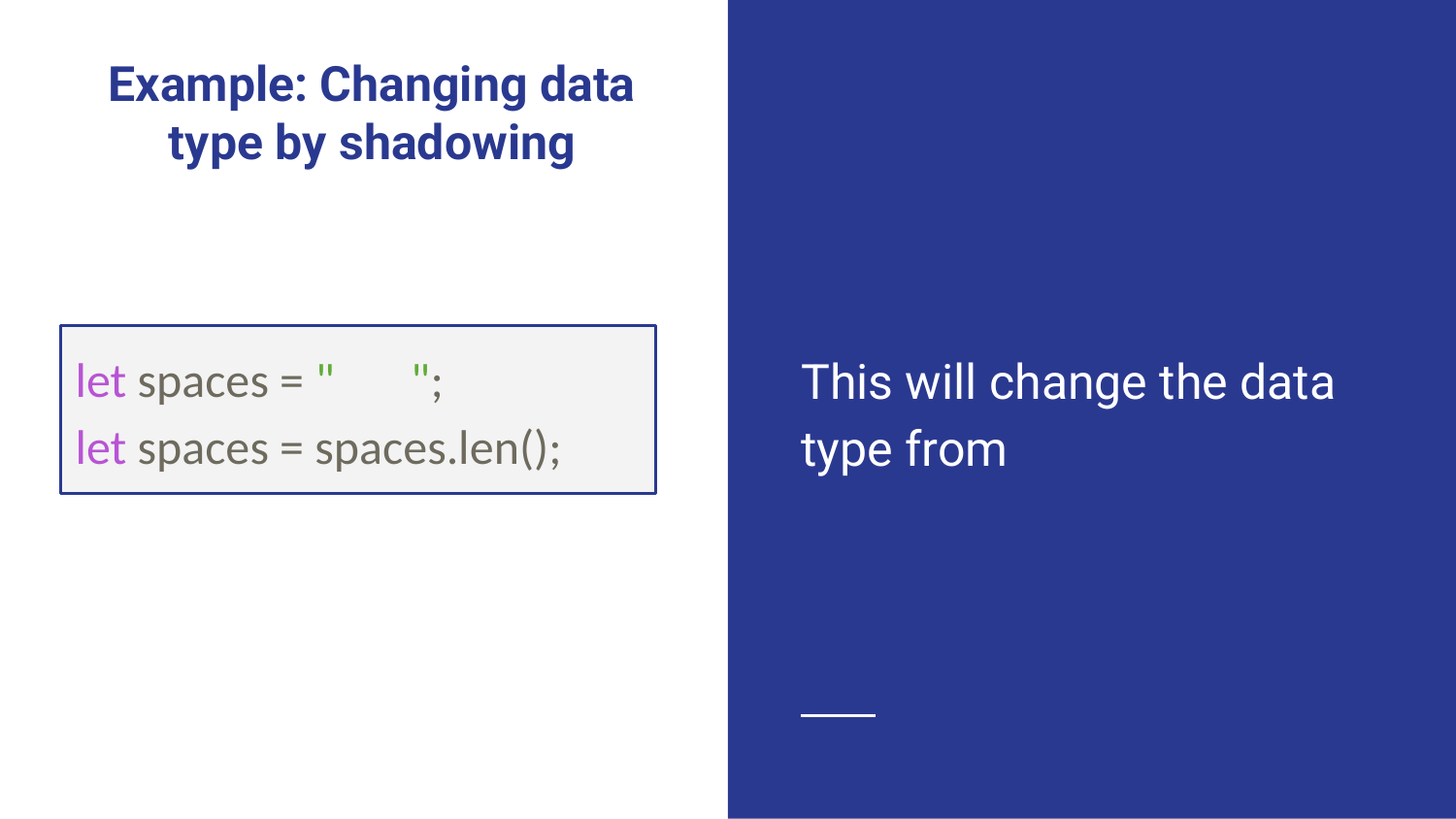

# Example: Changing data type by shadowing
This will change the data type from
let spaces = "       ";
let spaces = spaces.len();